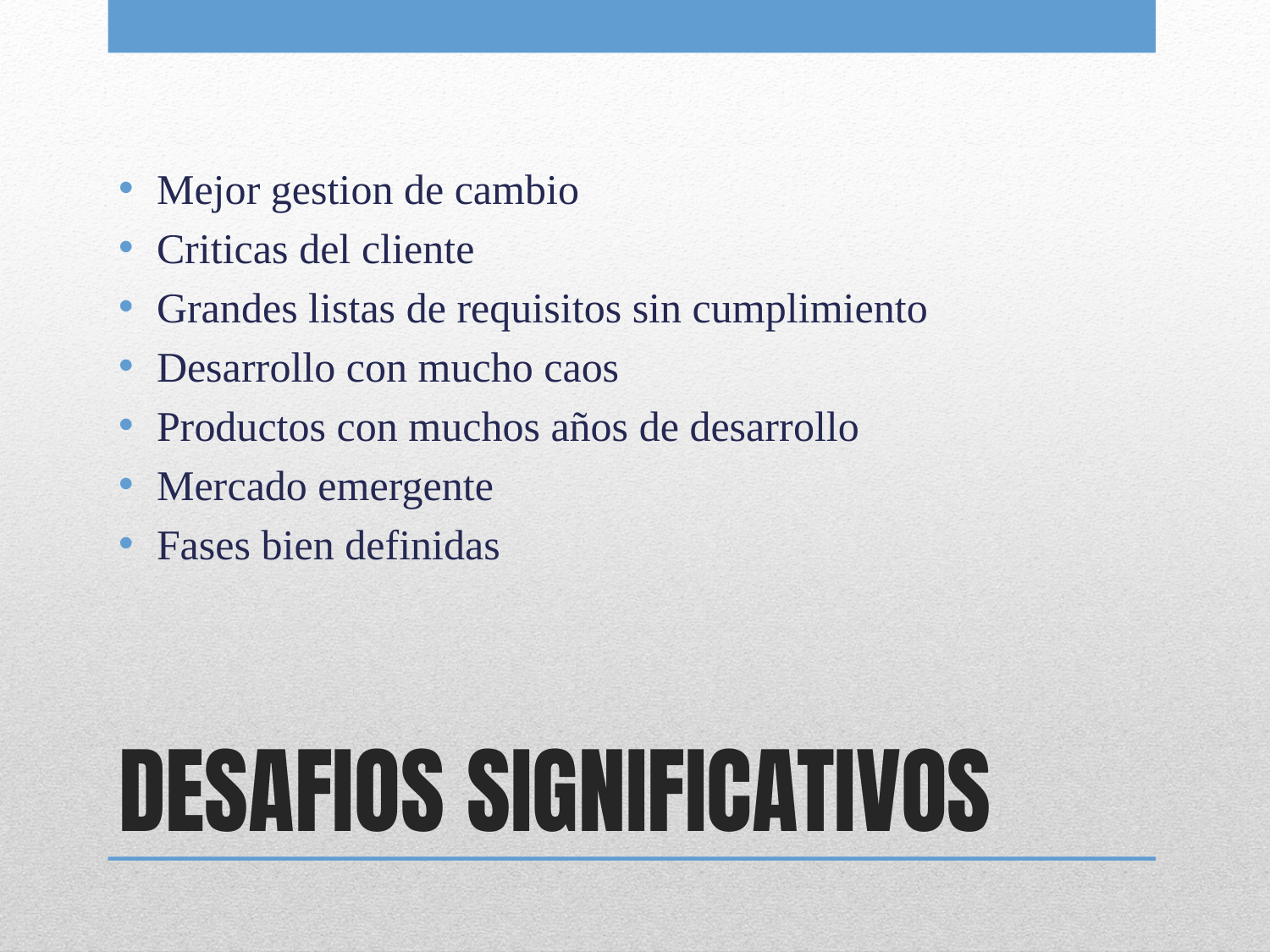

Mejor gestion de cambio
Criticas del cliente
Grandes listas de requisitos sin cumplimiento
Desarrollo con mucho caos
Productos con muchos años de desarrollo
Mercado emergente
Fases bien definidas
# DESAFIOS SIGNIFICATIVOS